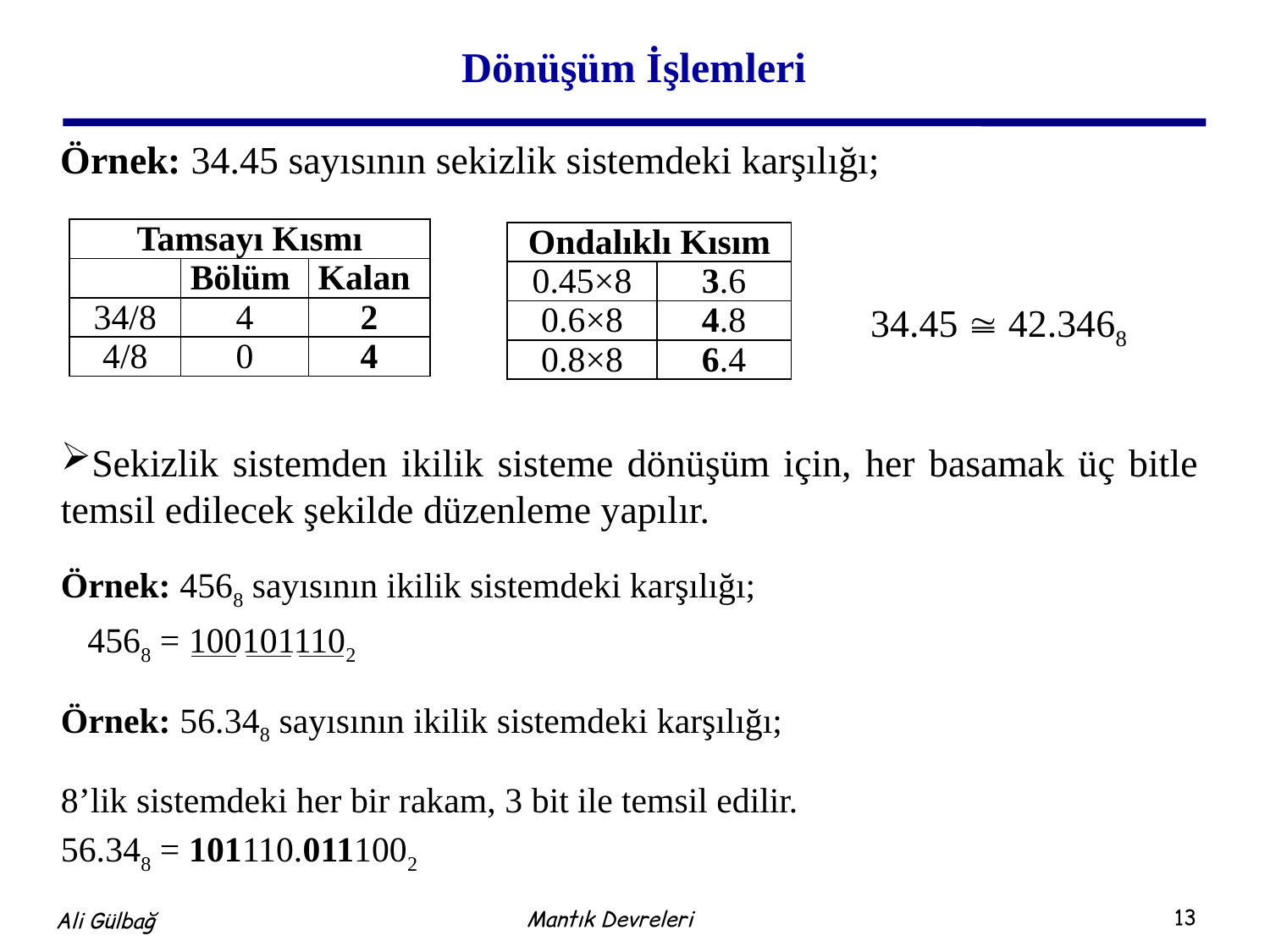

# Dönüşüm İşlemleri
Örnek: 34.45 sayısının sekizlik sistemdeki karşılığı;

							34.45 ≅ 42.3468

Sekizlik sistemden ikilik sisteme dönüşüm için, her basamak üç bitle temsil edilecek şekilde düzenleme yapılır.

Örnek: 4568 sayısının ikilik sistemdeki karşılığı;
   4568 = 1001011102

Örnek: 56.348 sayısının ikilik sistemdeki karşılığı;

8’lik sistemdeki her bir rakam, 3 bit ile temsil edilir.
56.348 = 101110.0111002

| Tamsayı Kısmı |  |  |
| --- | --- | --- |
|  | Bölüm | Kalan |
| 34/8 | 4 | 2 |
| 4/8 | 0 | 4 |
| Ondalıklı Kısım |  |
| --- | --- |
| 0.45×8 | 3.6 |
| 0.6×8 | 4.8 |
| 0.8×8 | 6.4 |
Mantık Devreleri